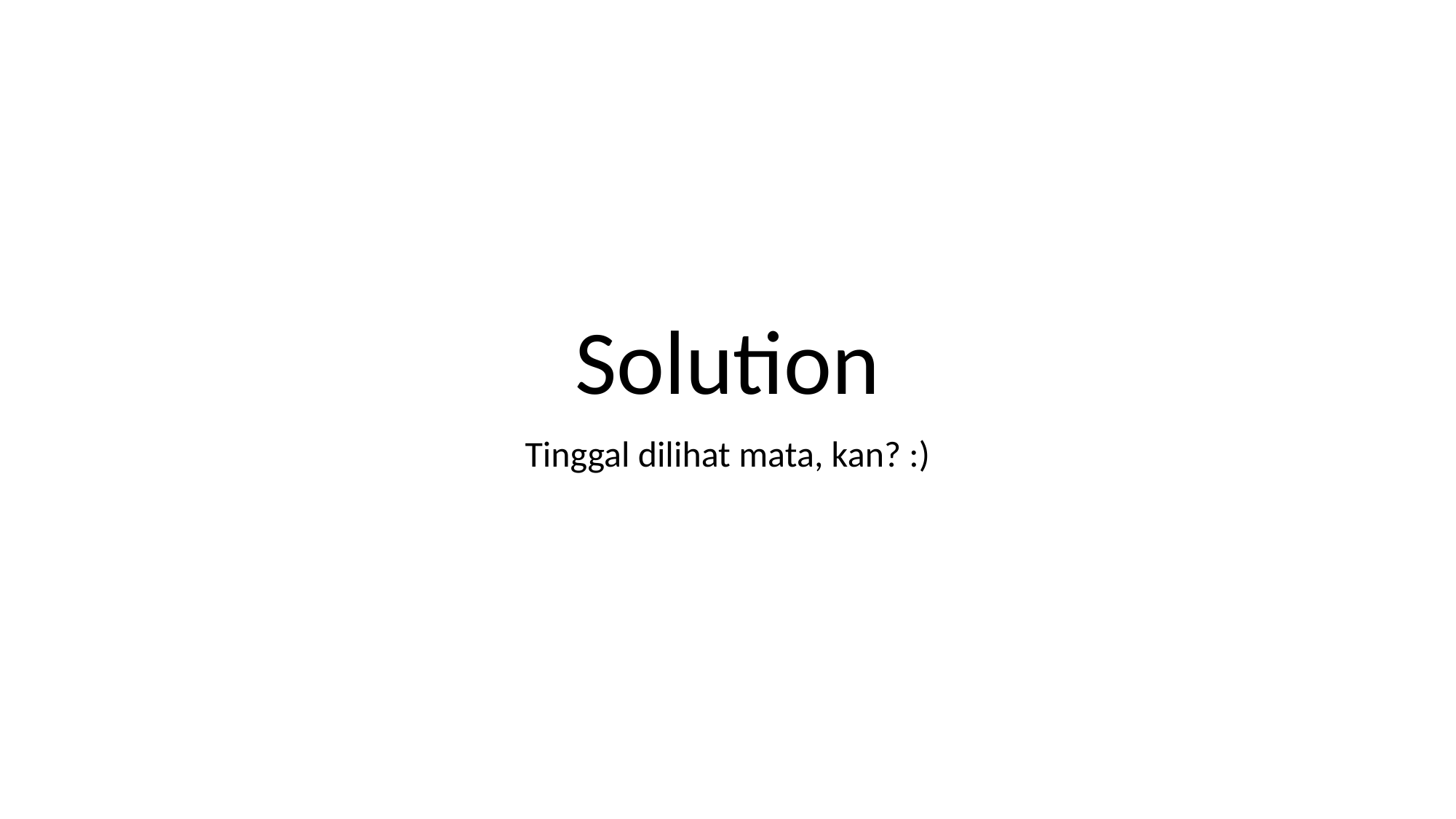

# Solution
Tinggal dilihat mata, kan? :)